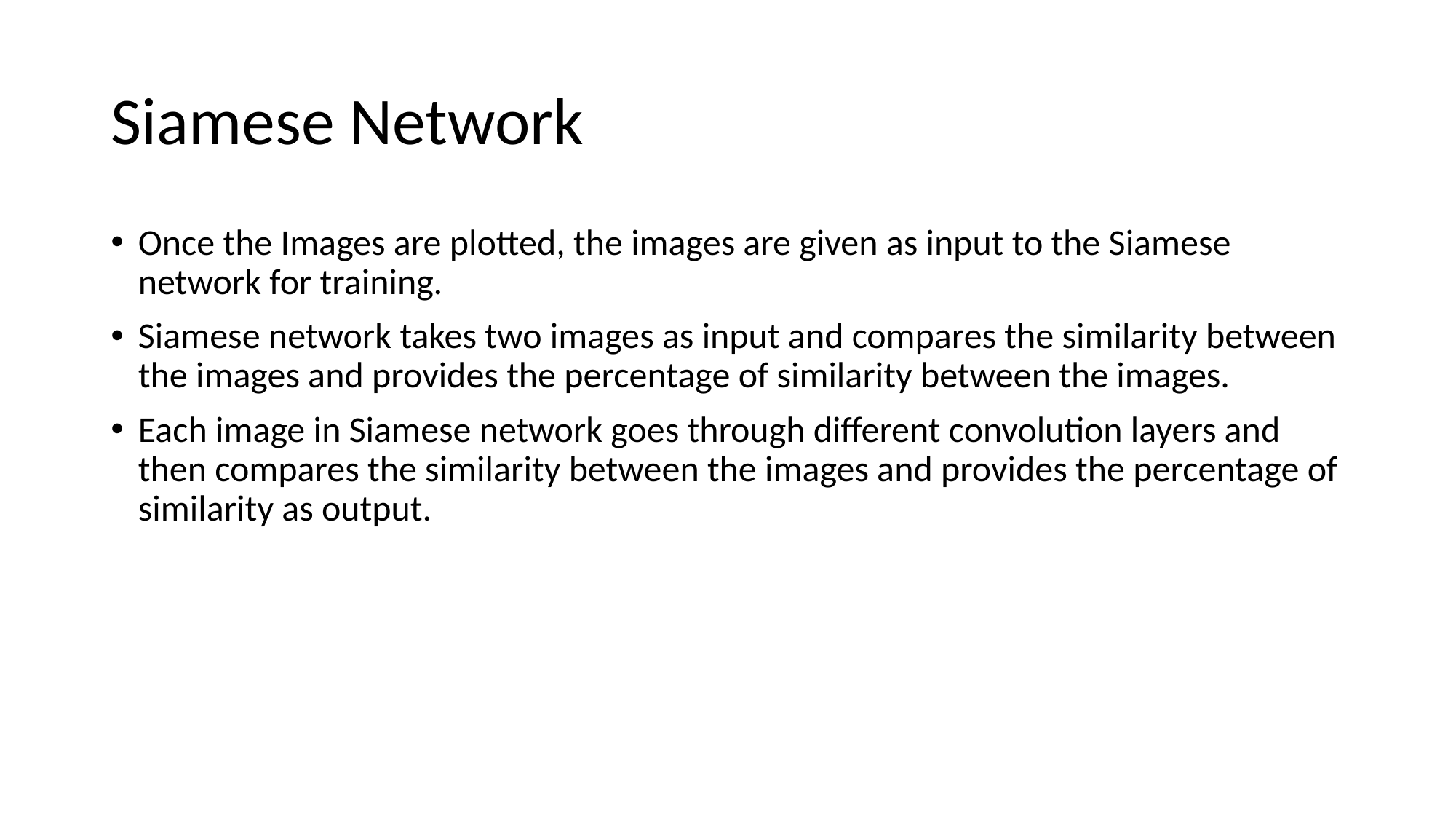

# Siamese Network
Once the Images are plotted, the images are given as input to the Siamese network for training.
Siamese network takes two images as input and compares the similarity between the images and provides the percentage of similarity between the images.
Each image in Siamese network goes through different convolution layers and then compares the similarity between the images and provides the percentage of similarity as output.